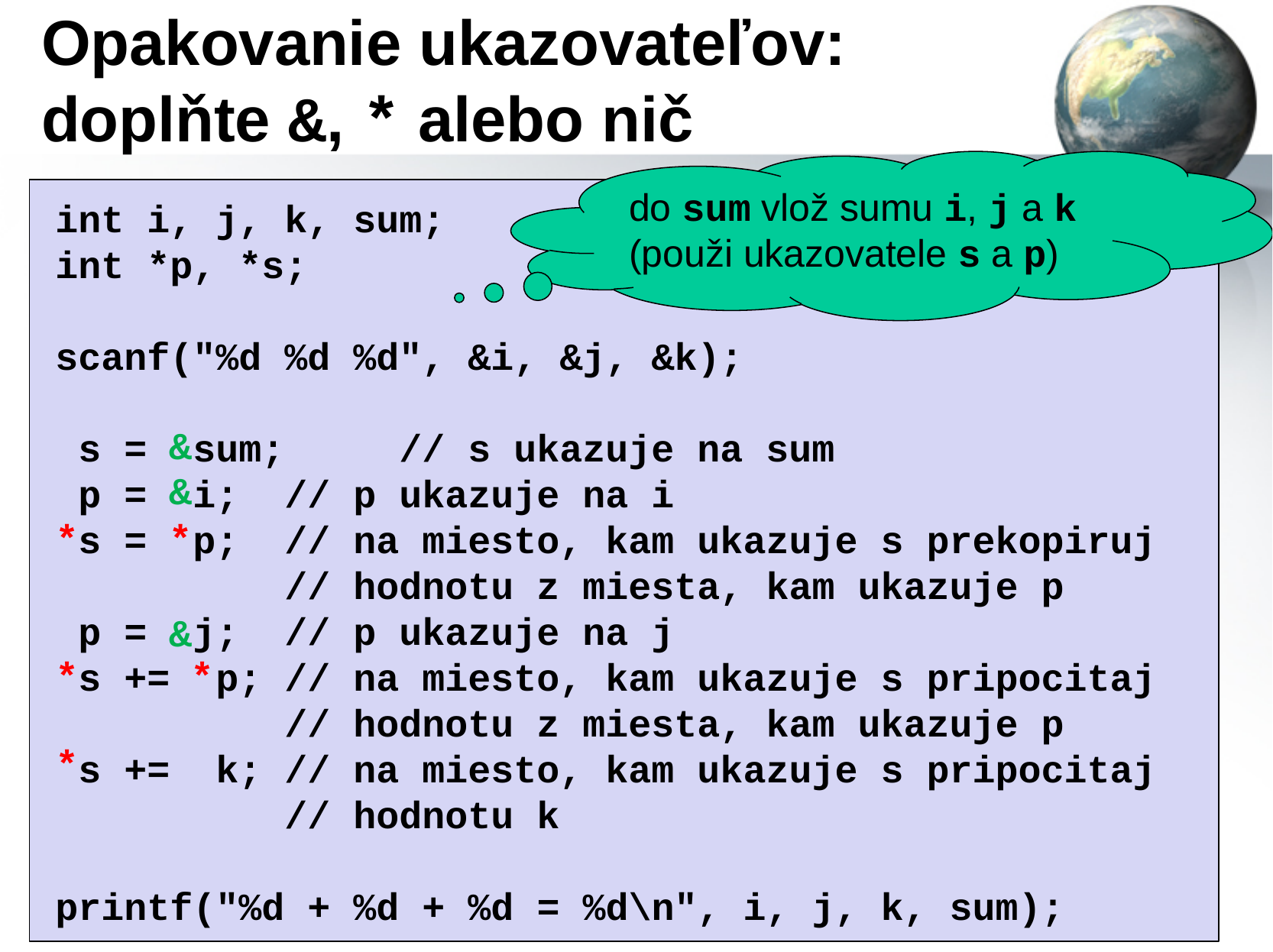

# Opakovanie ukazovateľov: doplňte &, * alebo nič
do sum vlož sumu i, j a k (použi ukazovatele s a p)

int i, j, k, sum;
int *p, *s;

scanf("%d %d %d", &i, &j, &k);

 s =  sum;	// s ukazuje na sum
 p =  i;	// p ukazuje na i
 s =  p;	// na miesto, kam ukazuje s prekopiruj
		// hodnotu z miesta, kam ukazuje p
 p =  j;	// p ukazuje na j
 s +=  p;	// na miesto, kam ukazuje s pripocitaj
		// hodnotu z miesta, kam ukazuje p
 s +=  k;	// na miesto, kam ukazuje s pripocitaj
		// hodnotu k

printf("%d + %d + %d = %d\n", i, j, k, sum);
&
&
*
*
&
*
*
*